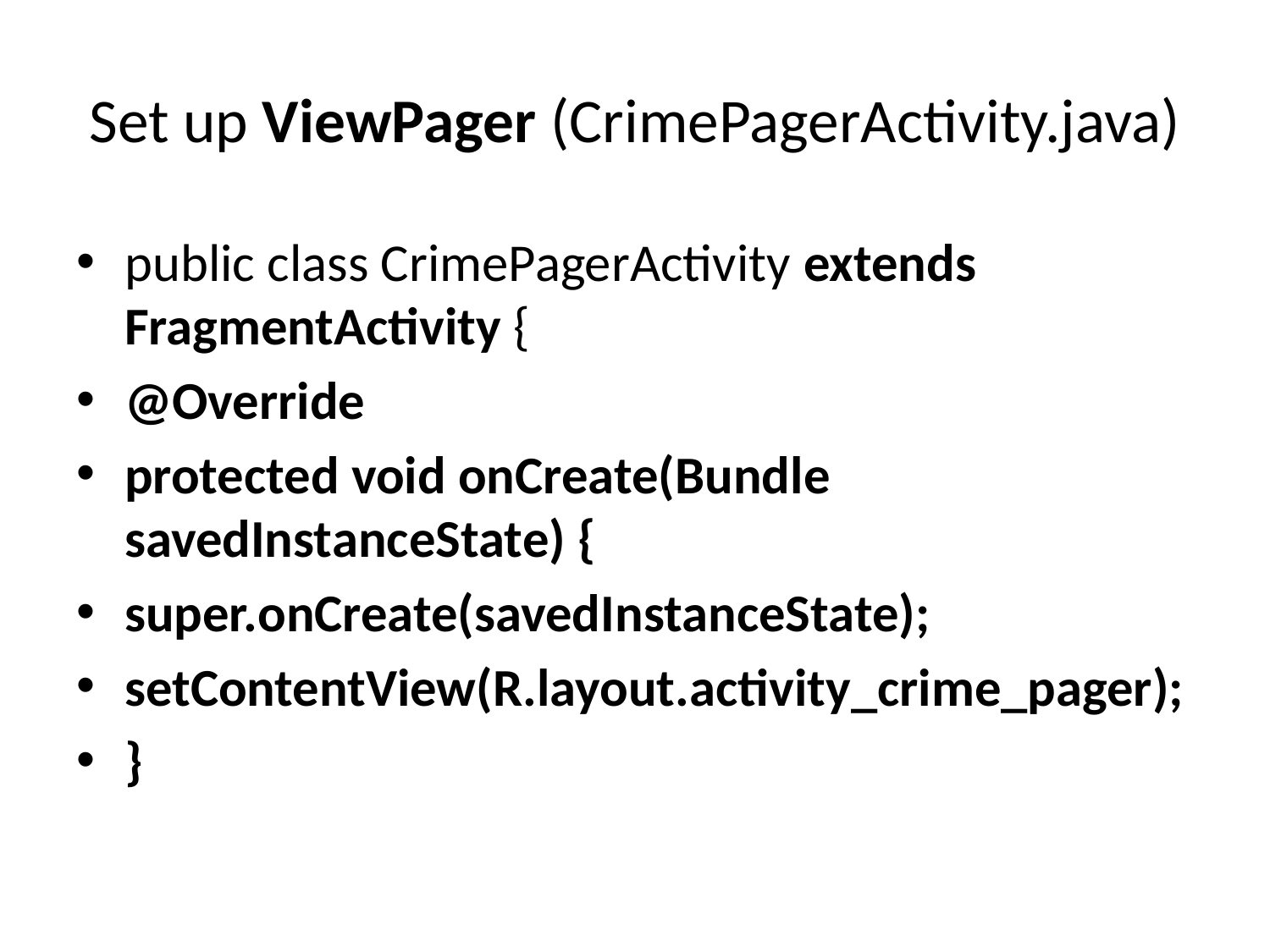

# Set up ViewPager (CrimePagerActivity.java)
public class CrimePagerActivity extends FragmentActivity {
@Override
protected void onCreate(Bundle savedInstanceState) {
super.onCreate(savedInstanceState);
setContentView(R.layout.activity_crime_pager);
}